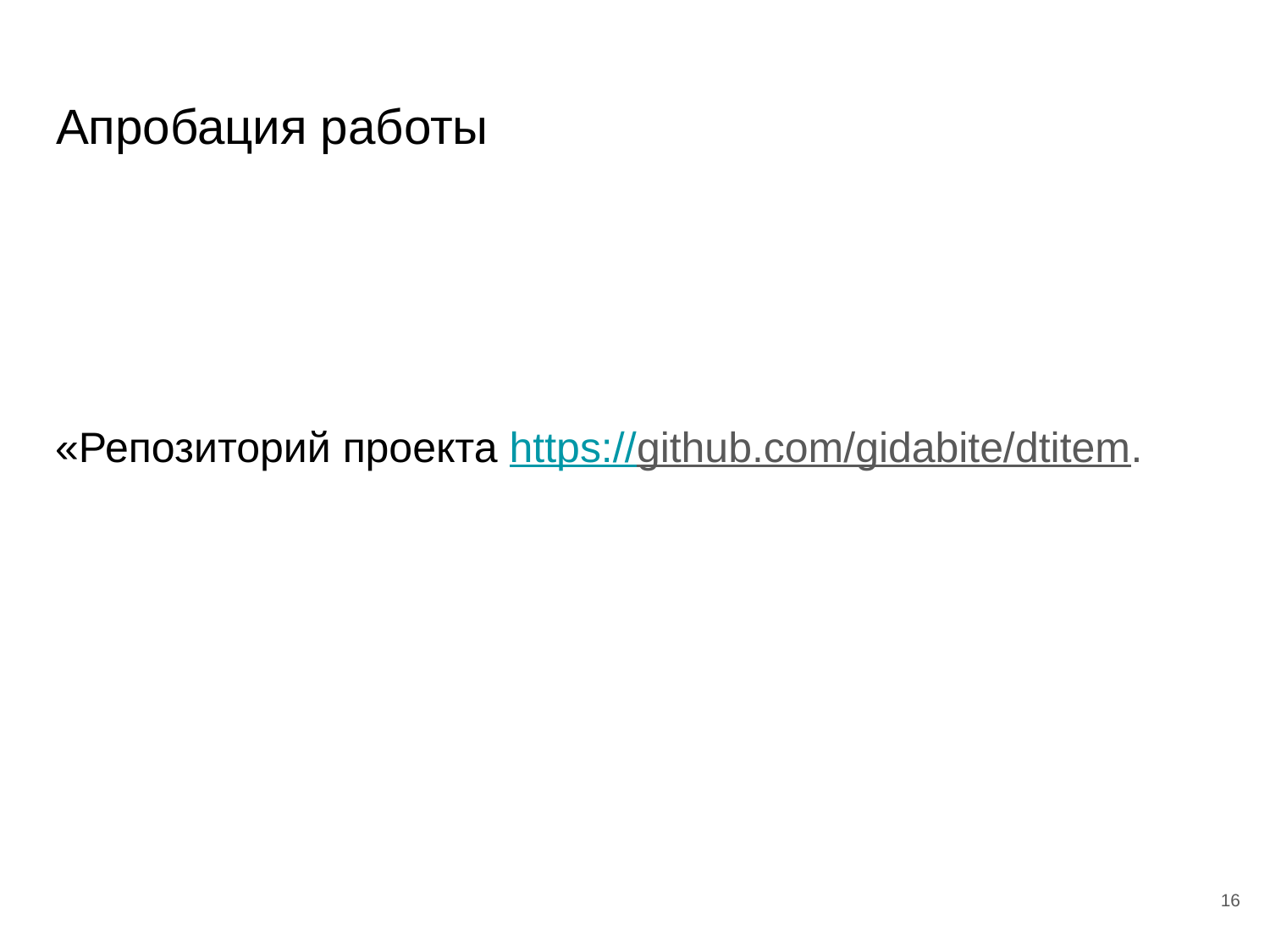

# Апробация работы
«Репозиторий проекта https://github.com/gidabite/dtitem.
16